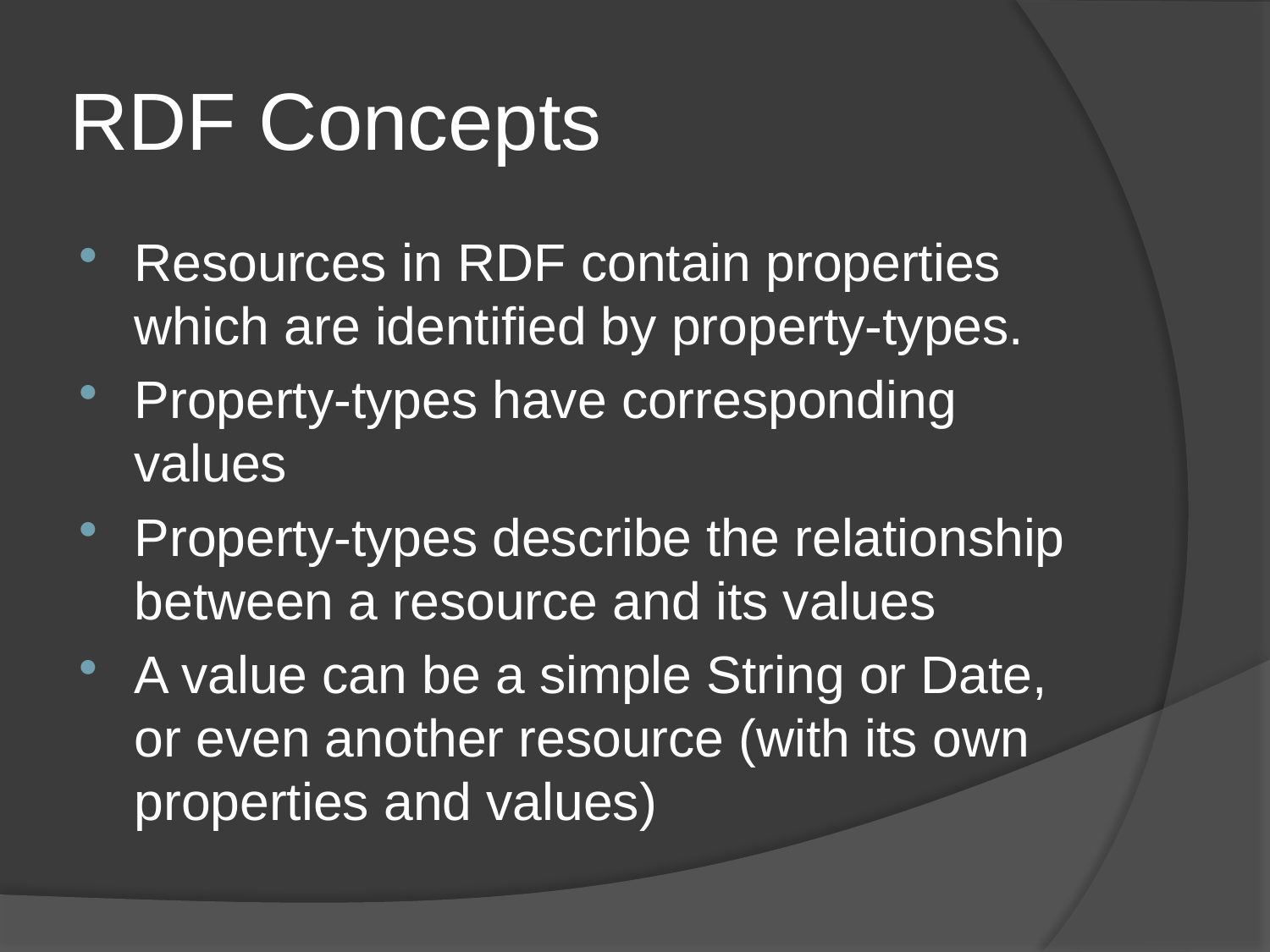

# RDF Concepts
Resources in RDF contain properties which are identified by property-types.
Property-types have corresponding values
Property-types describe the relationship between a resource and its values
A value can be a simple String or Date, or even another resource (with its own properties and values)